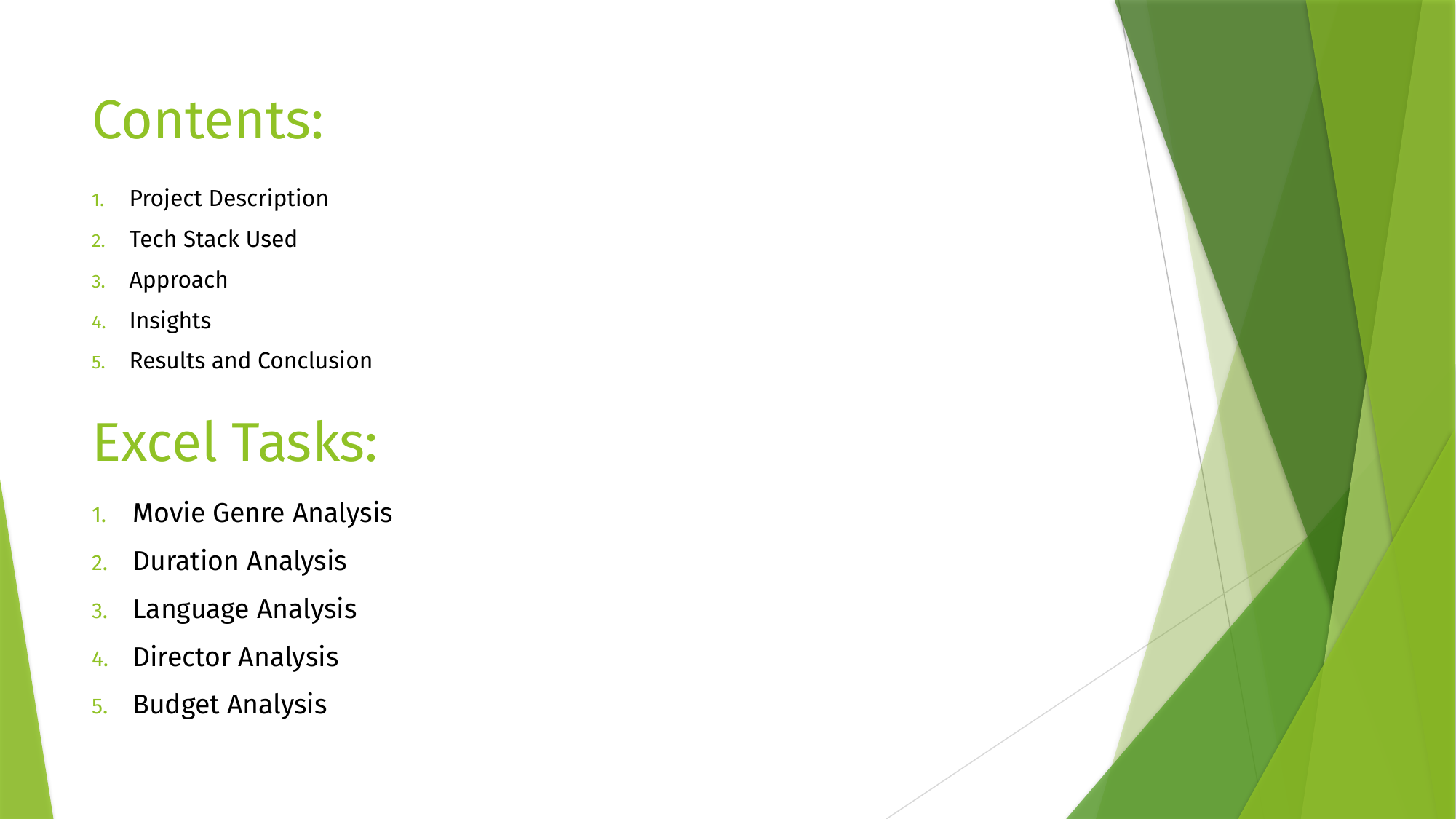

Contents:
Project Description
Tech Stack Used
Approach
Insights
Results and Conclusion
# Excel Tasks:
Movie Genre Analysis
Duration Analysis
Language Analysis
Director Analysis
Budget Analysis